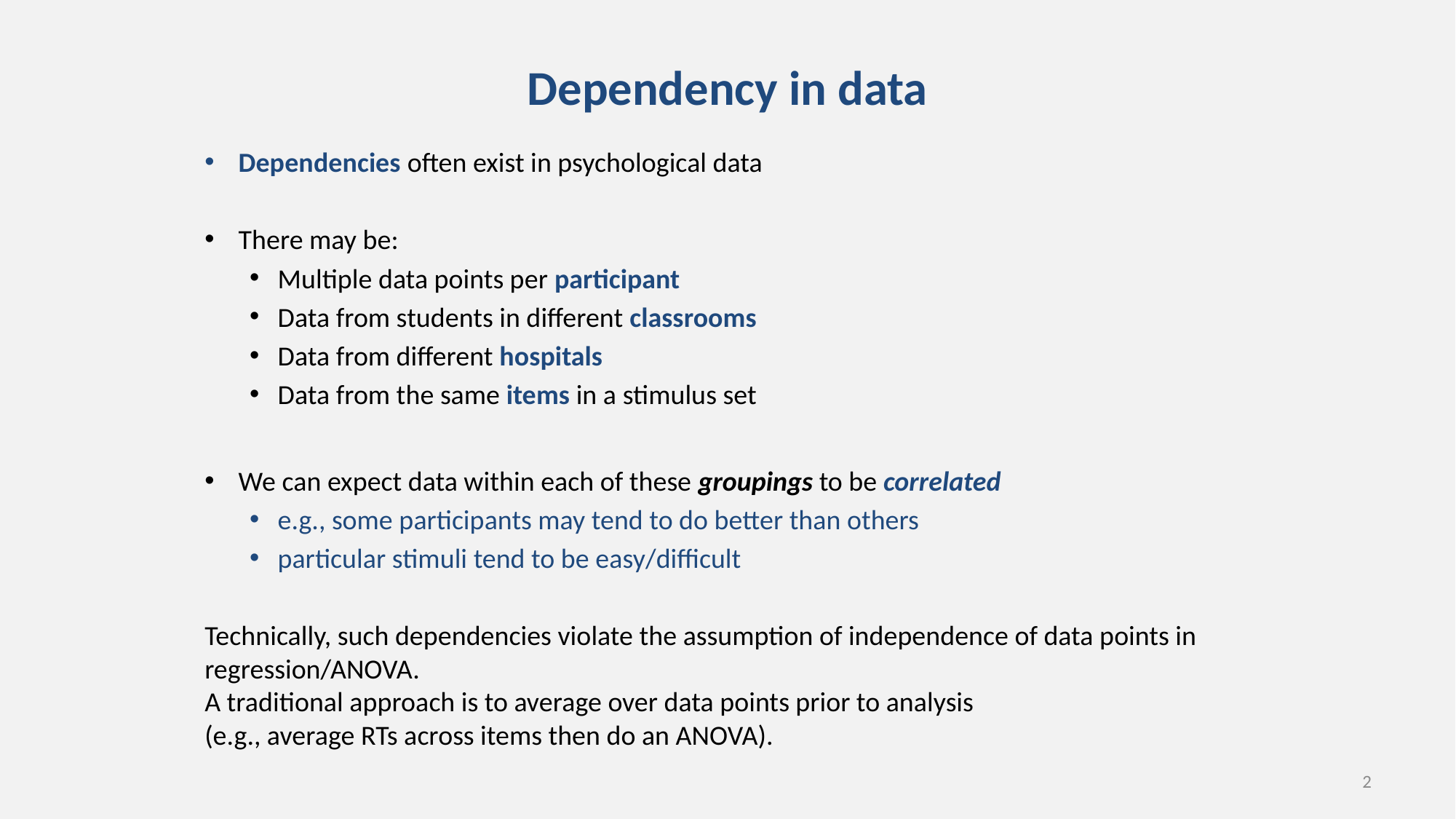

# Dependency in data
Dependencies often exist in psychological data

There may be:
Multiple data points per participant
Data from students in different classrooms
Data from different hospitals
Data from the same items in a stimulus set

We can expect data within each of these groupings to be correlated
e.g., some participants may tend to do better than others
particular stimuli tend to be easy/difficult

Technically, such dependencies violate the assumption of independence of data points in regression/ANOVA.
A traditional approach is to average over data points prior to analysis
(e.g., average RTs across items then do an ANOVA).

2